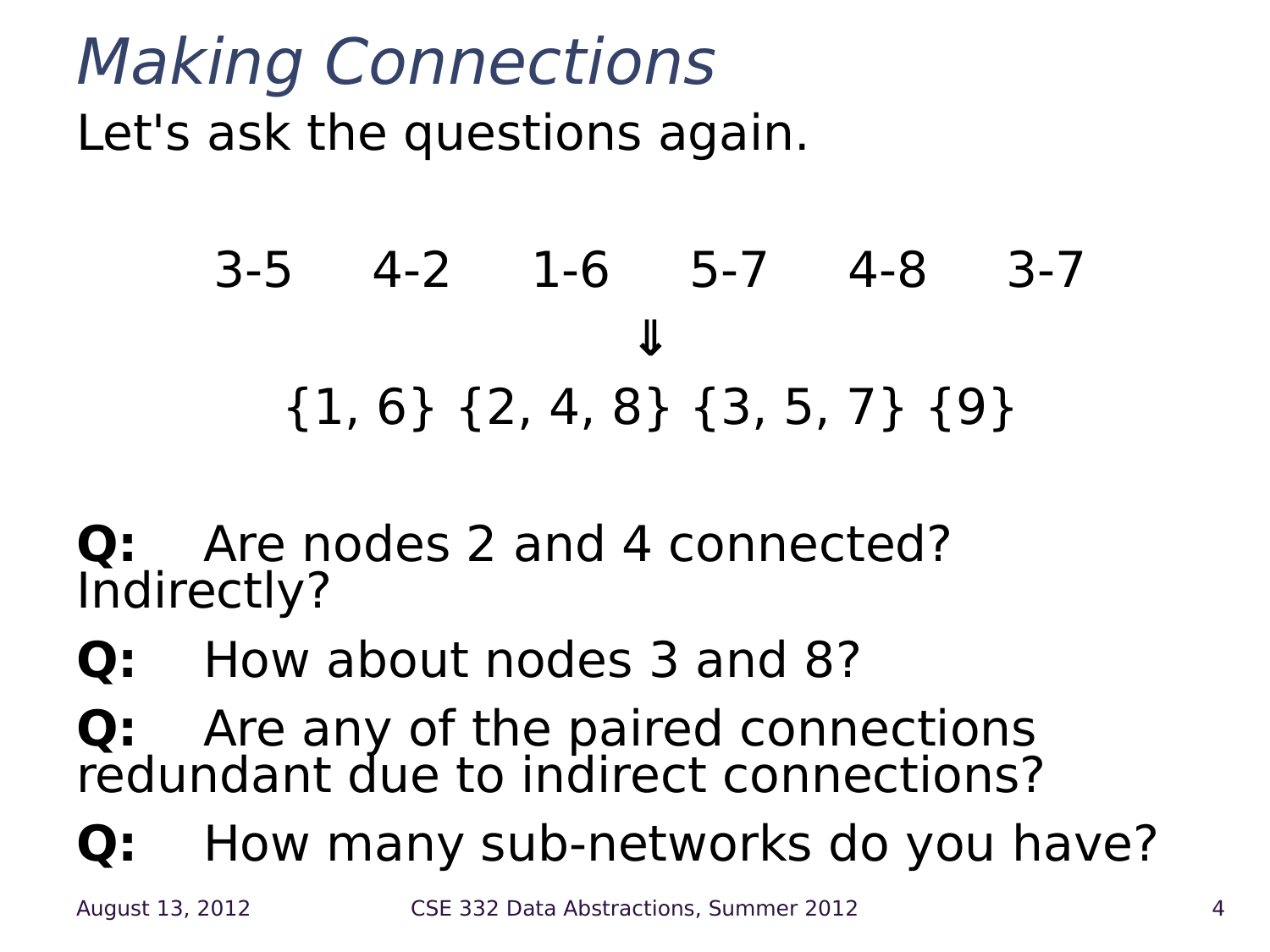

# Making Connections
Let's ask the questions again.

3-5     4-2     1-6     5-7     4-8     3-7
⇓
{1, 6} {2, 4, 8} {3, 5, 7} {9}

Q:	Are nodes 2 and 4 connected?  Indirectly?
Q:	How about nodes 3 and 8?
Q:	Are any of the paired connections 	redundant due to indirect connections?
Q:	How many sub-networks do you have?
August 13, 2012
CSE 332 Data Abstractions, Summer 2012
4